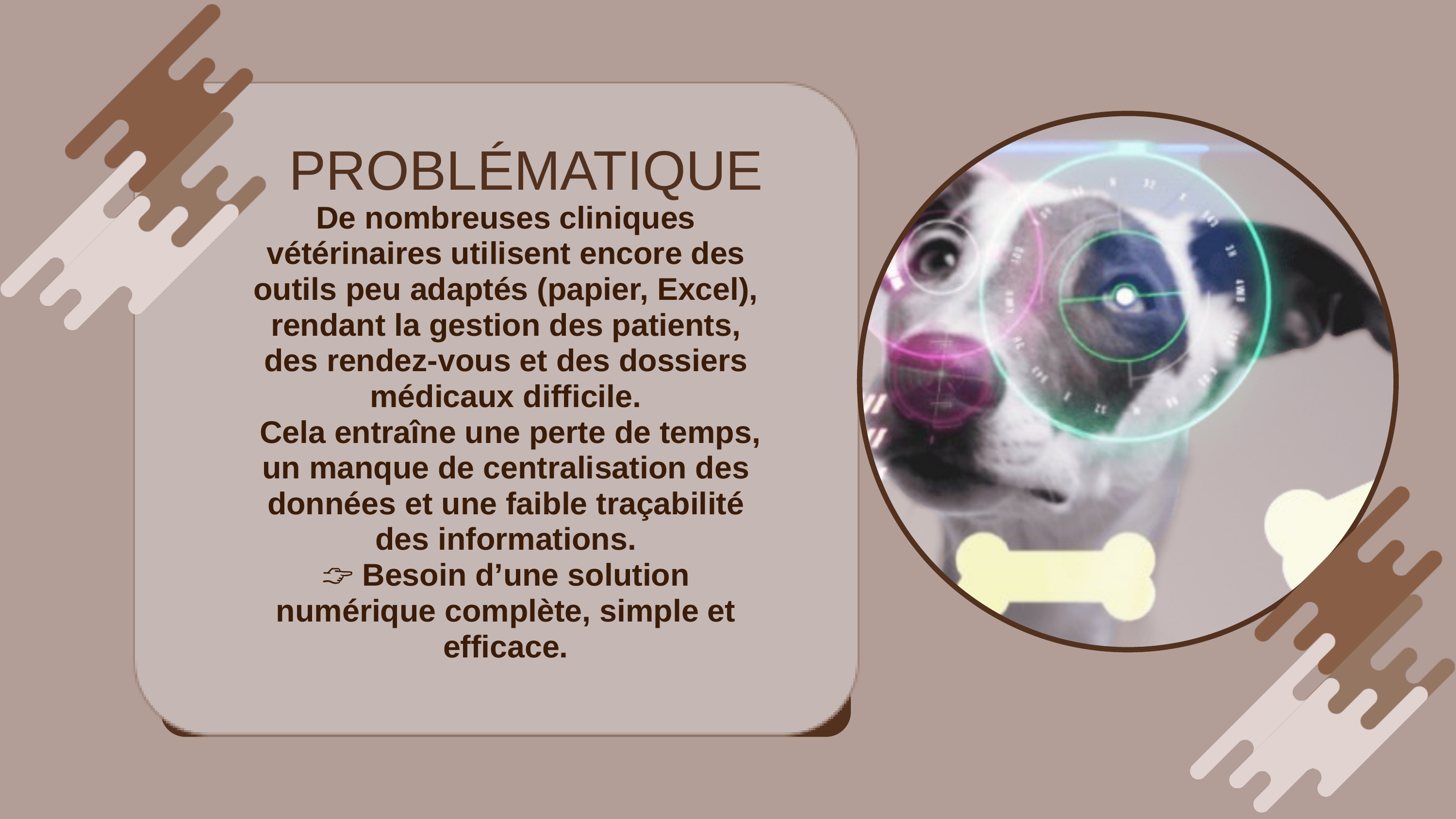

PROBLÉMATIQUE
De nombreuses cliniques vétérinaires utilisent encore des outils peu adaptés (papier, Excel), rendant la gestion des patients, des rendez-vous et des dossiers médicaux difficile.
 Cela entraîne une perte de temps, un manque de centralisation des données et une faible traçabilité des informations.
👉 Besoin d’une solution numérique complète, simple et efficace.